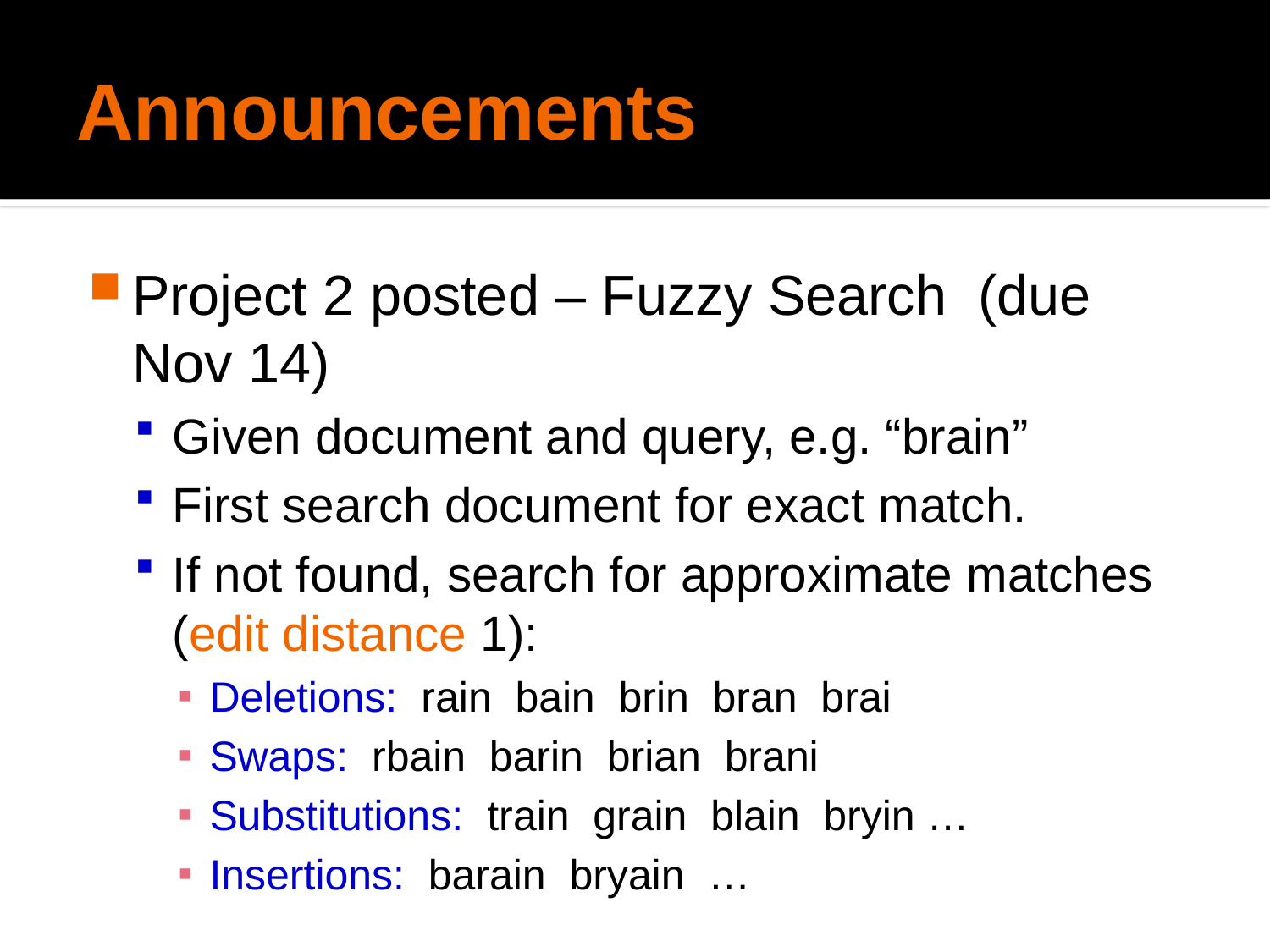

# Announcements
Project 2 posted – Fuzzy Search  (due Nov 14)
Given document and query, e.g. “brain”
First search document for exact match.
If not found, search for approximate matches (edit distance 1):
Deletions:  rain  bain  brin  bran  brai
Swaps:  rbain  barin  brian  brani
Substitutions:  train  grain  blain  bryin …
Insertions:  barain  bryain  …